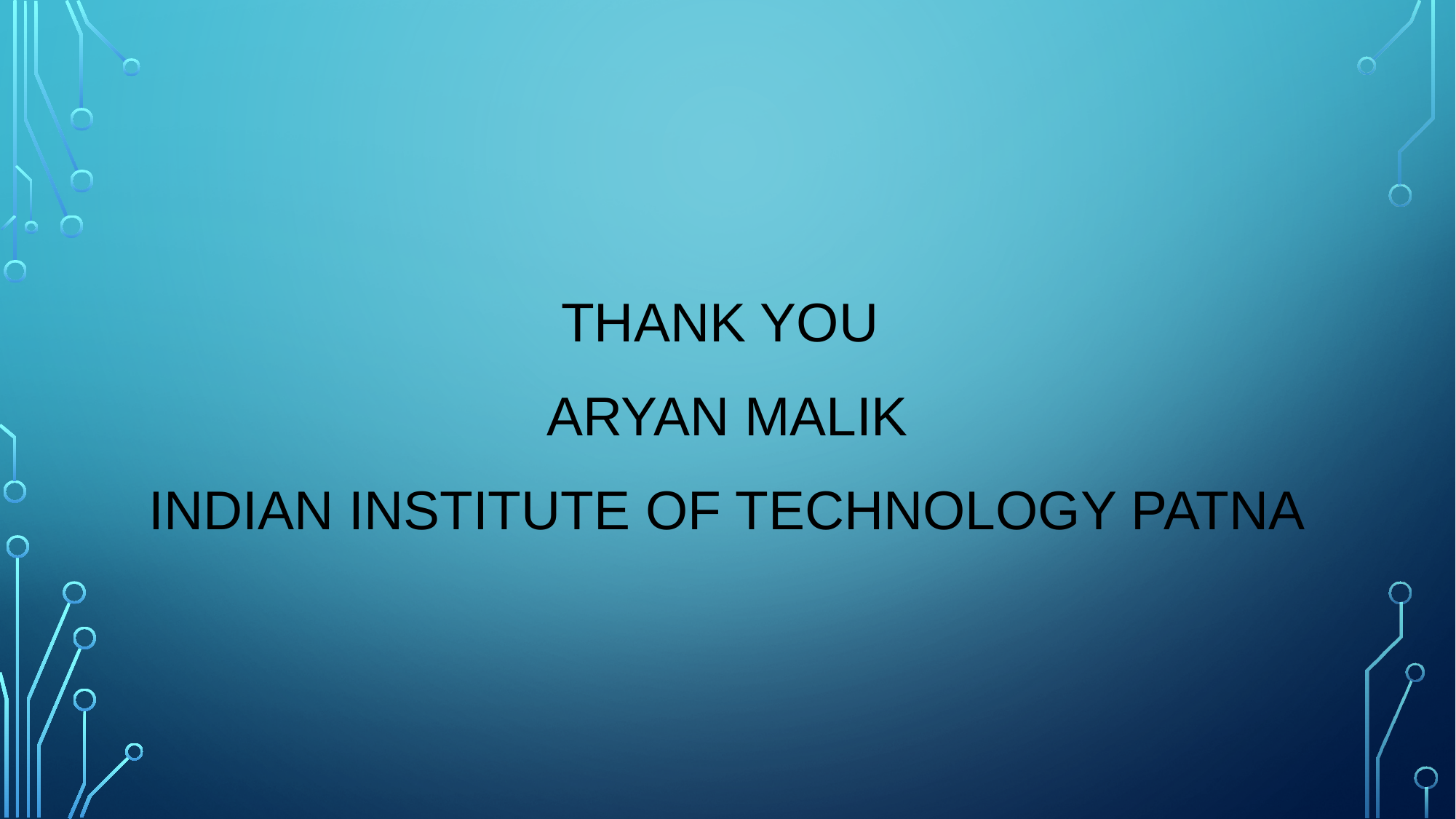

THANK YOU
ARYAN MALIK
INDIAN INSTITUTE OF TECHNOLOGY PATNA